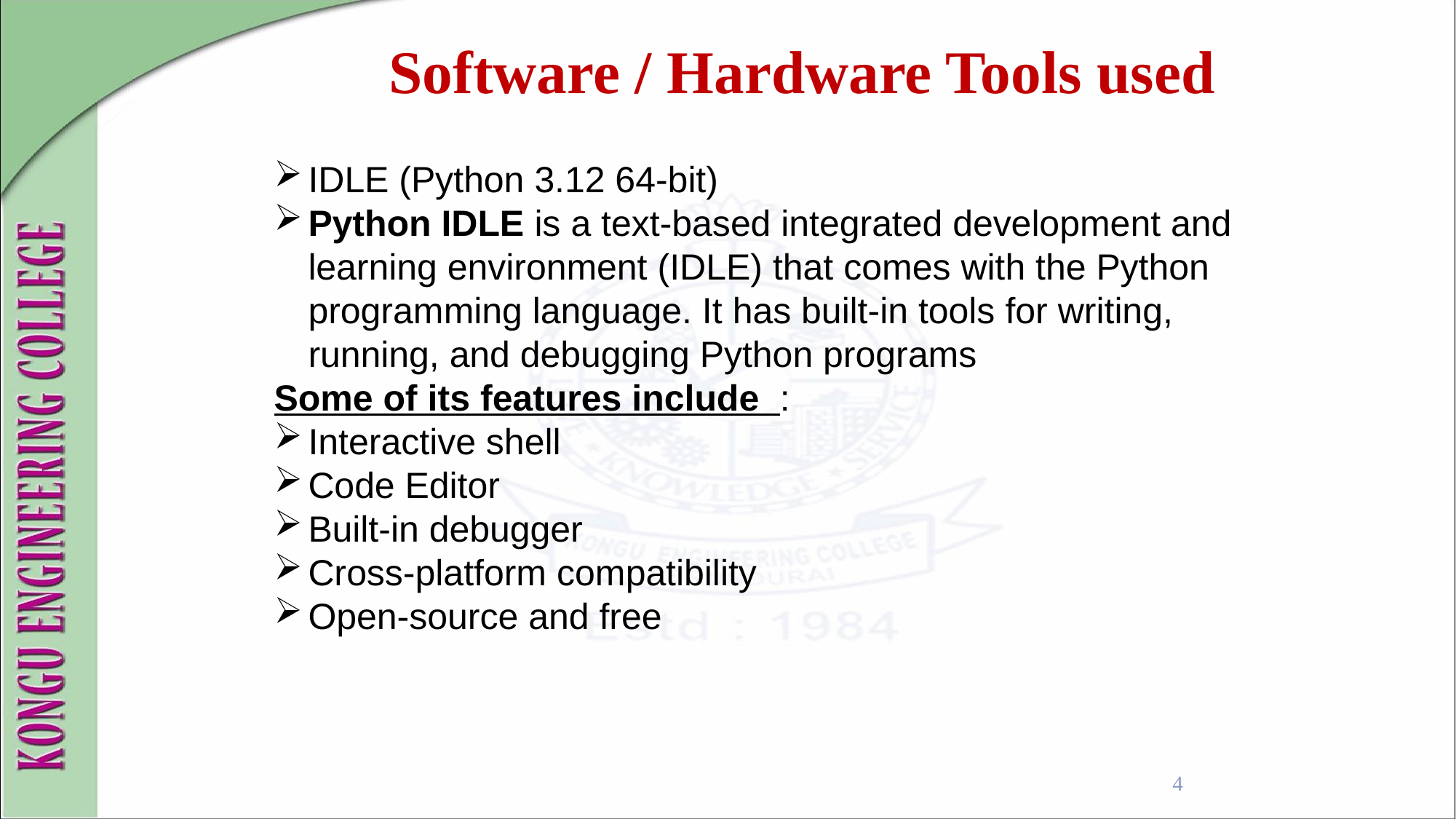

Software / Hardware Tools used

IDLE (Python 3.12 64-bit)
Python IDLE is a text-based integrated development and learning environment (IDLE) that comes with the Python programming language. It has built-in tools for writing, running, and debugging Python programs
Some of its features include  :
Interactive shell
Code Editor
Built-in debugger
Cross-platform compatibility
Open-source and free

4